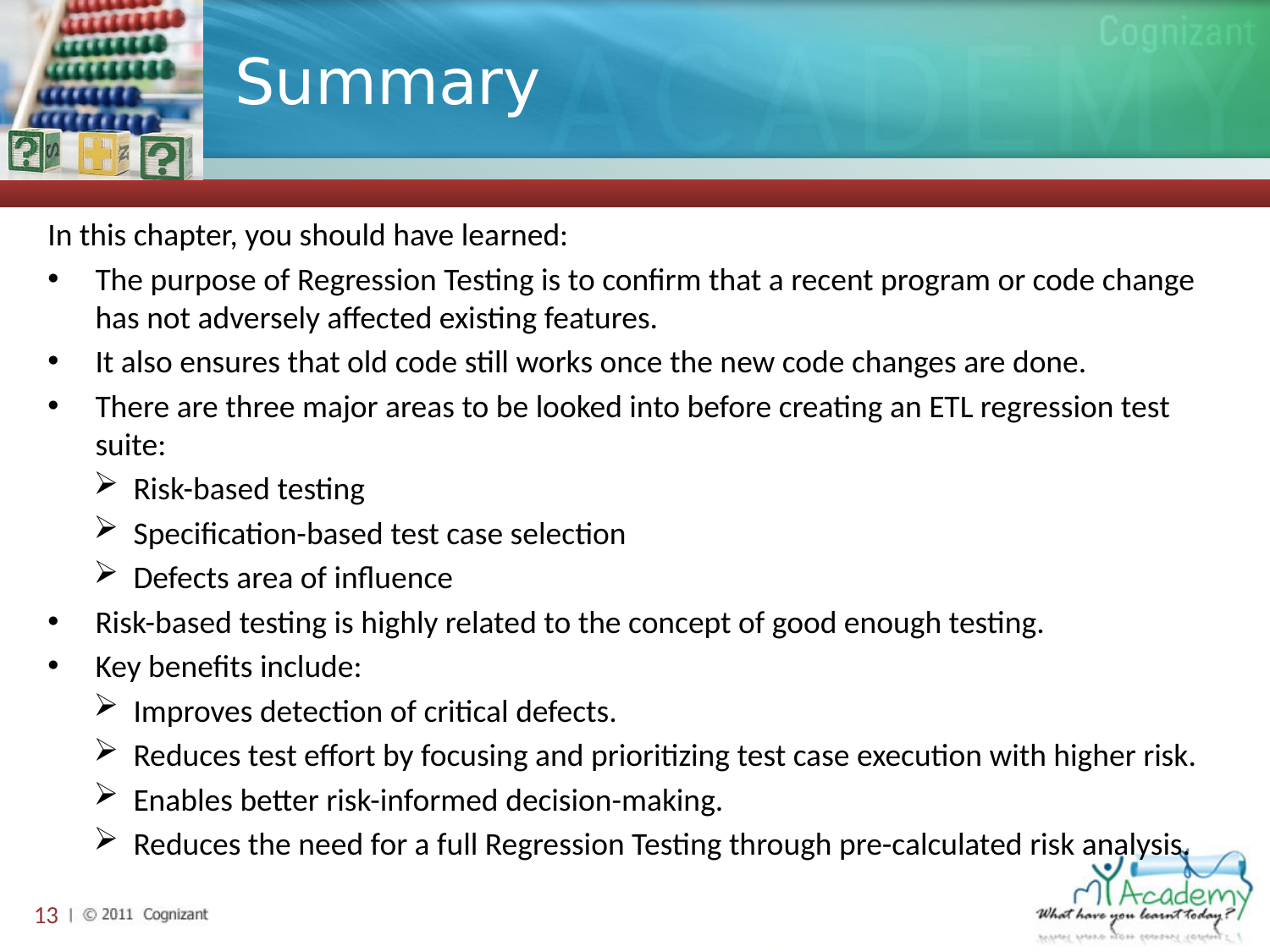

# Summary
In this chapter, you should have learned:
The purpose of Regression Testing is to confirm that a recent program or code change has not adversely affected existing features.
It also ensures that old code still works once the new code changes are done.
There are three major areas to be looked into before creating an ETL regression test suite:
Risk-based testing
Specification-based test case selection
Defects area of influence
Risk-based testing is highly related to the concept of good enough testing.
Key benefits include:
Improves detection of critical defects.
Reduces test effort by focusing and prioritizing test case execution with higher risk.
Enables better risk-informed decision-making.
Reduces the need for a full Regression Testing through pre-calculated risk analysis.
13